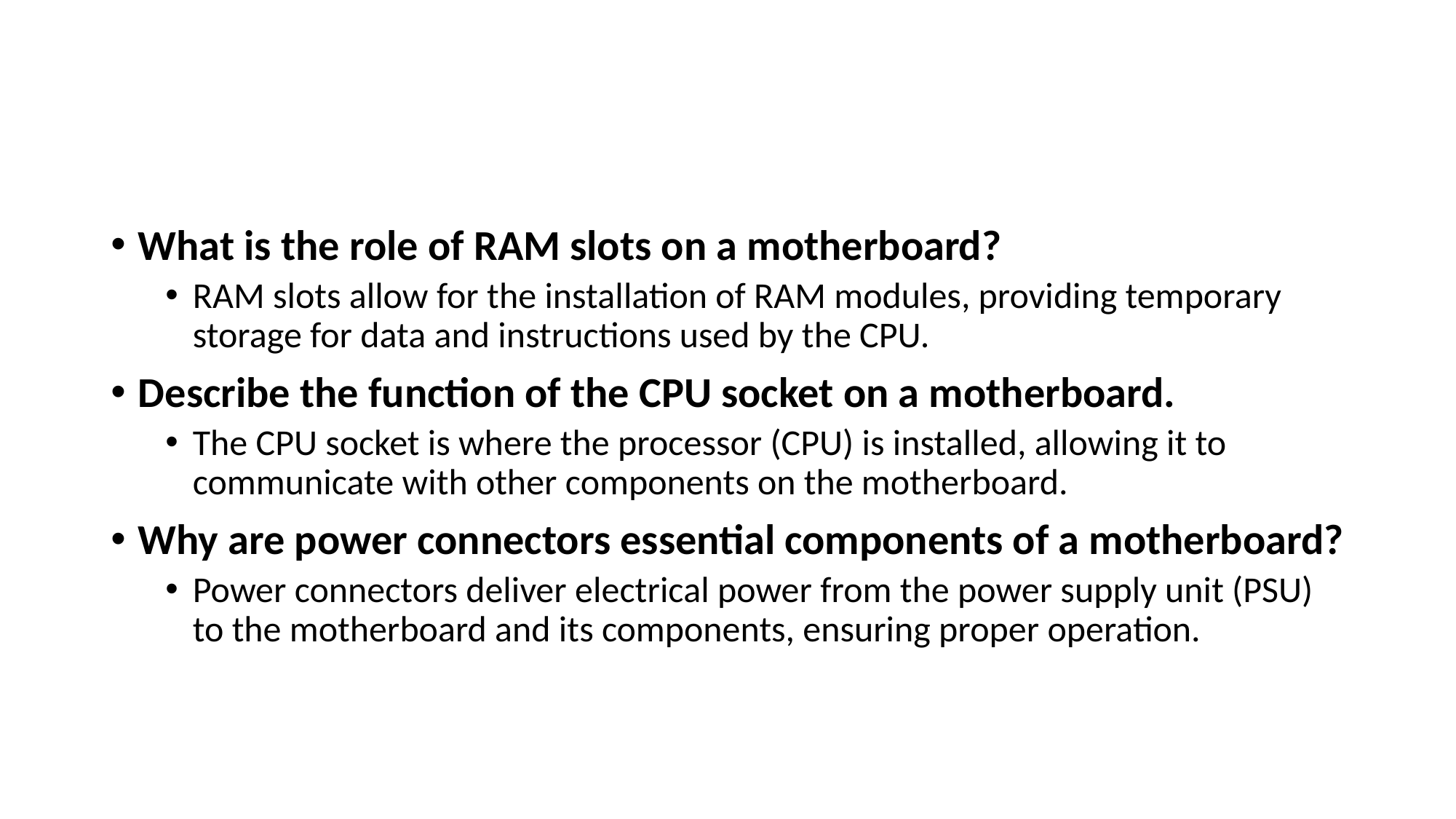

#
What is the role of RAM slots on a motherboard?
RAM slots allow for the installation of RAM modules, providing temporary storage for data and instructions used by the CPU.
Describe the function of the CPU socket on a motherboard.
The CPU socket is where the processor (CPU) is installed, allowing it to communicate with other components on the motherboard.
Why are power connectors essential components of a motherboard?
Power connectors deliver electrical power from the power supply unit (PSU) to the motherboard and its components, ensuring proper operation.